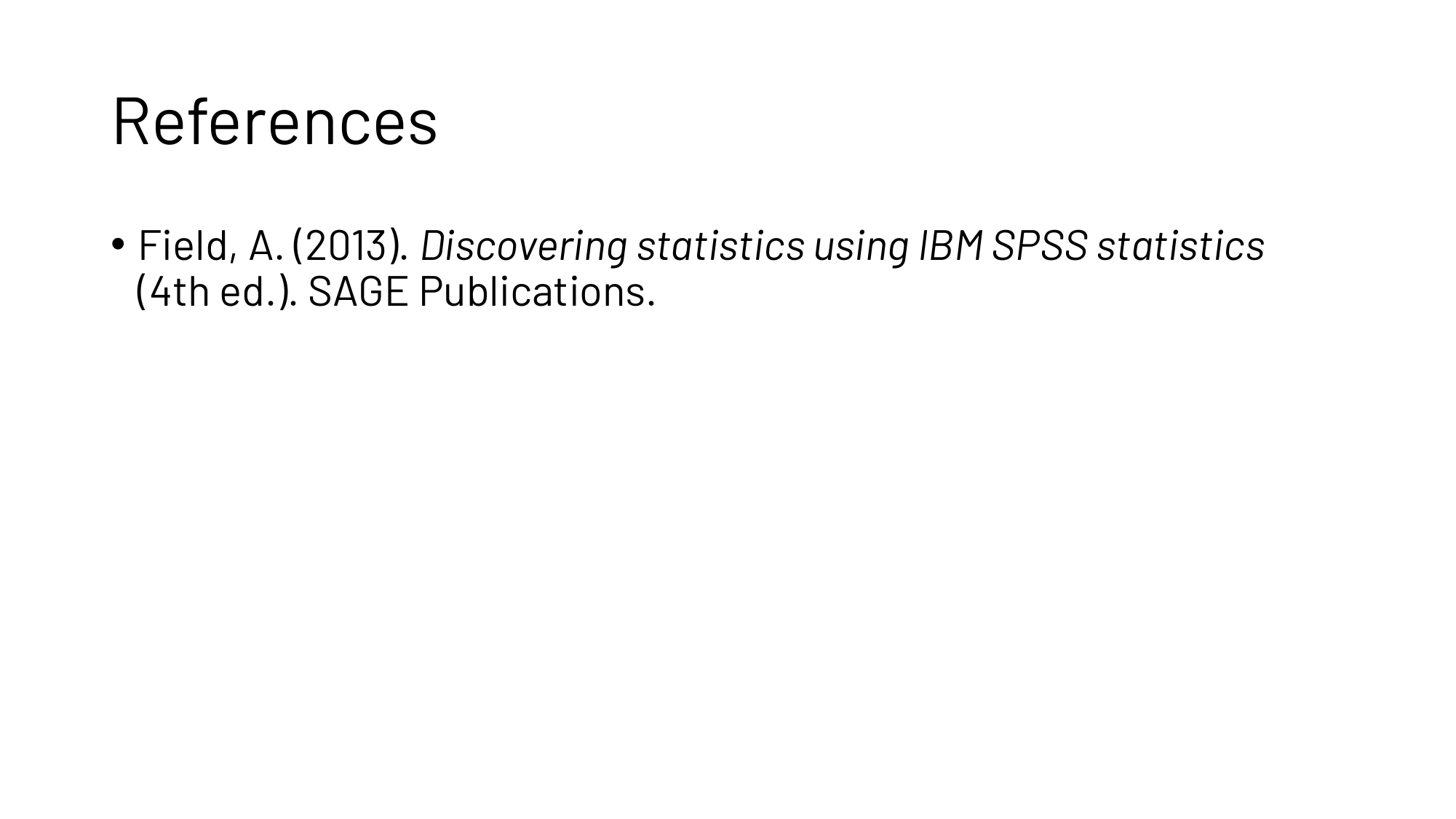

# References
Field, A. (2013). Discovering statistics using IBM SPSS statistics (4th ed.). SAGE Publications.